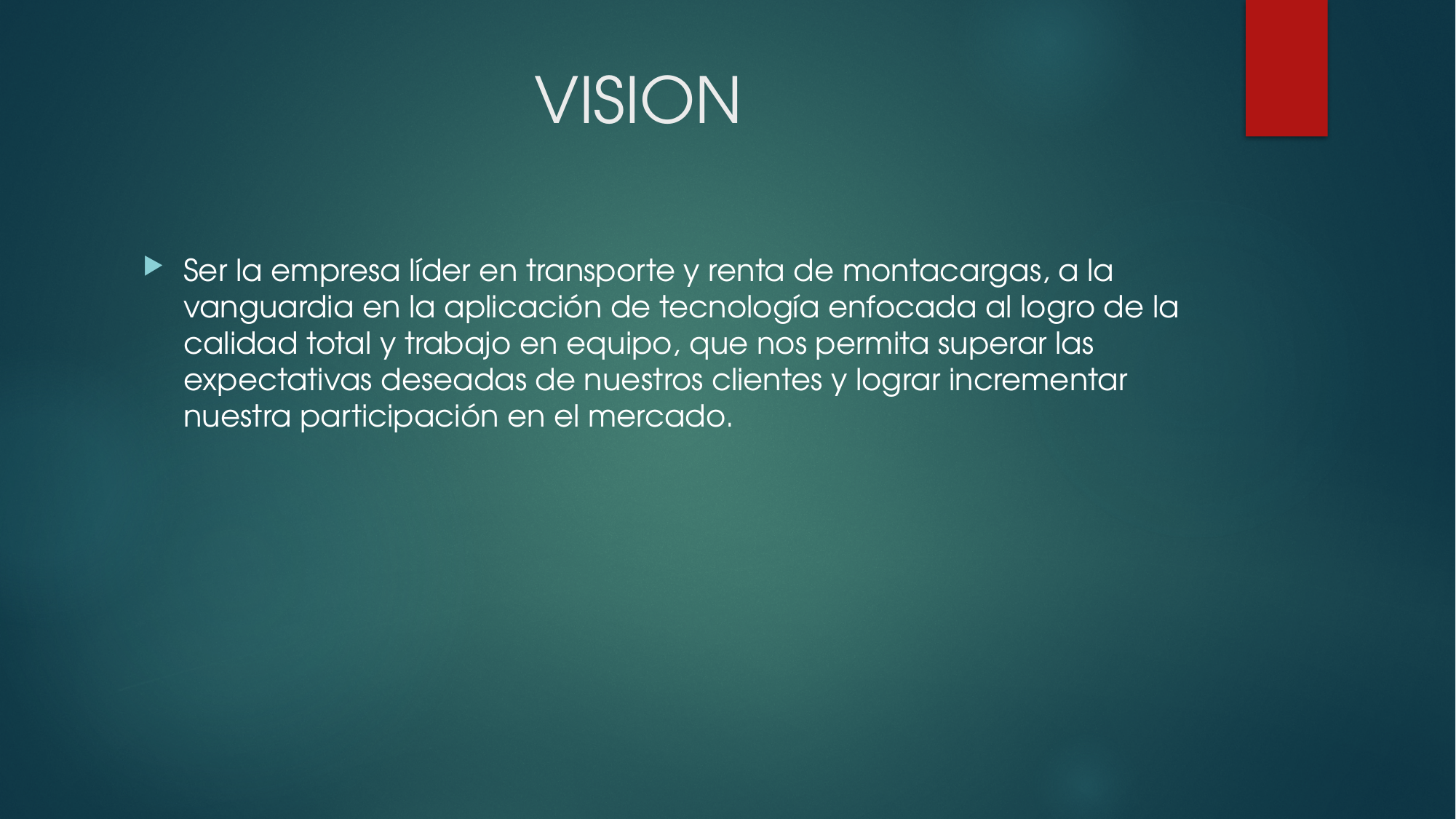

# VISION
Ser la empresa líder en transporte y renta de montacargas, a la vanguardia en la aplicación de tecnología enfocada al logro de la calidad total y trabajo en equipo, que nos permita superar las expectativas deseadas de nuestros clientes y lograr incrementar nuestra participación en el mercado.